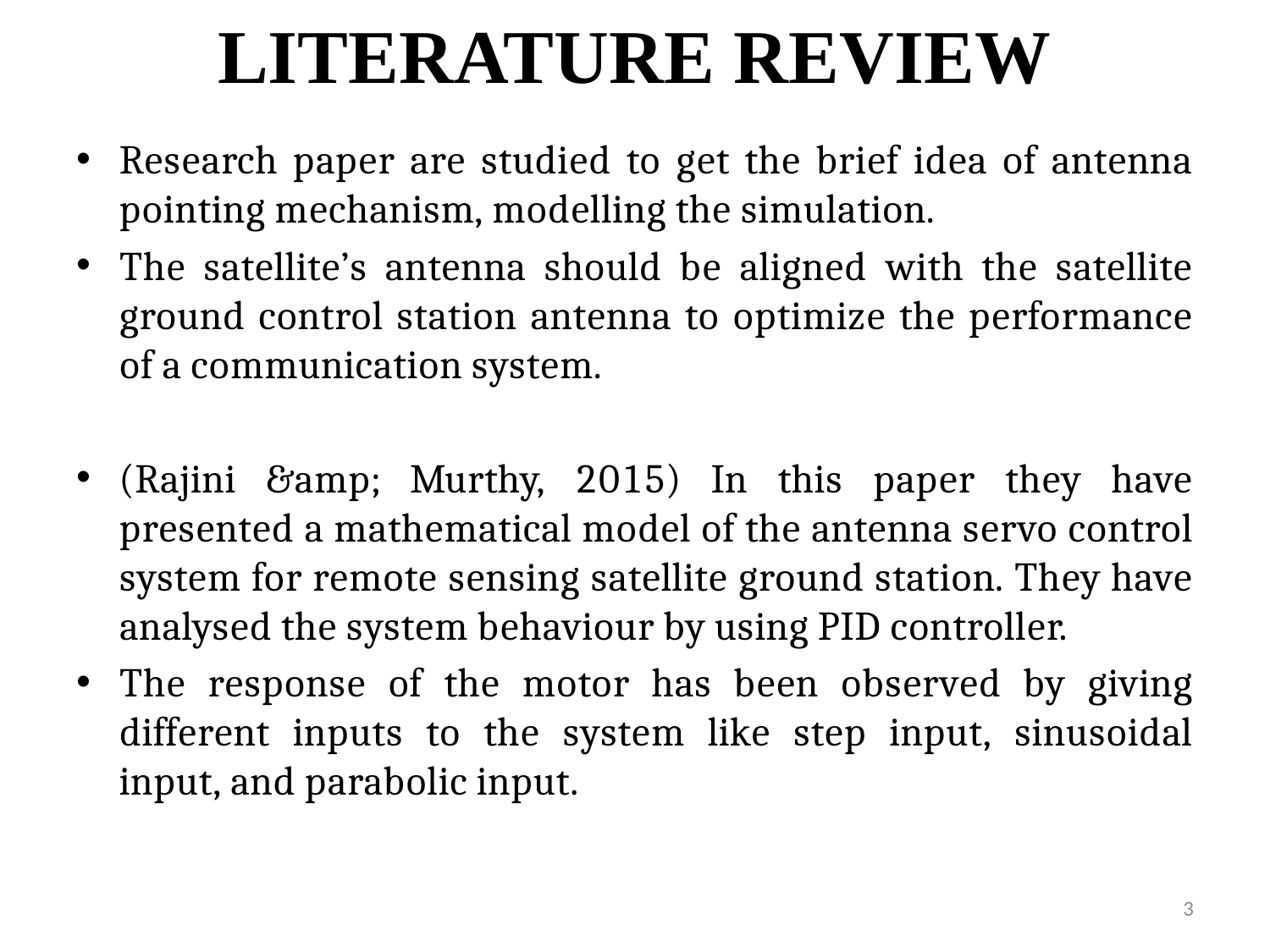

# LITERATURE REVIEW
Research paper are studied to get the brief idea of antenna pointing mechanism, modelling the simulation.
The satellite’s antenna should be aligned with the satellite ground control station antenna to optimize the performance of a communication system.

(Rajini &amp; Murthy, 2015) In this paper they have presented a mathematical model of the antenna servo control system for remote sensing satellite ground station. They have analysed the system behaviour by using PID controller.
The response of the motor has been observed by giving different inputs to the system like step input, sinusoidal input, and parabolic input.

3